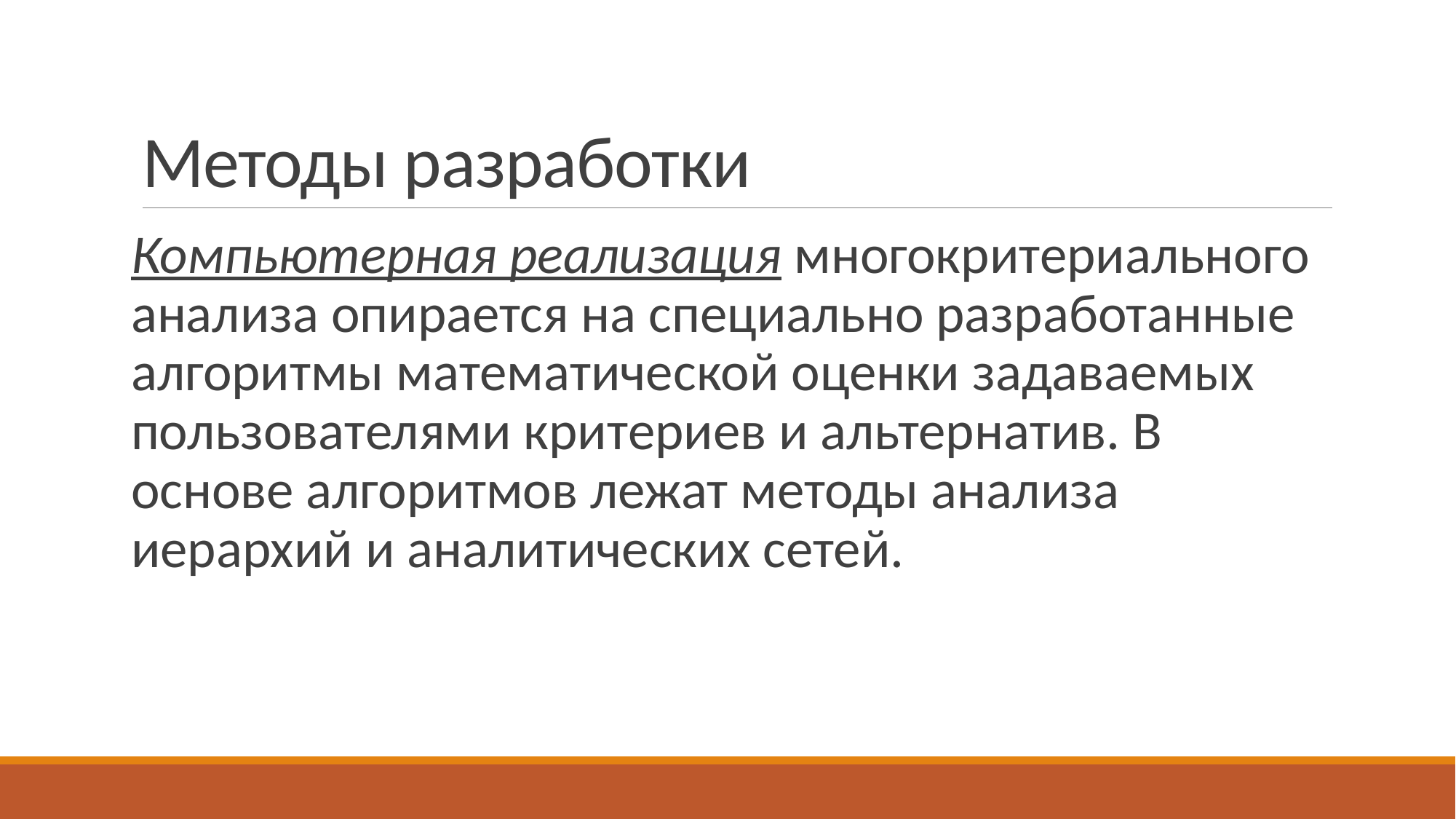

# Методы разработки
Компьютерная реализация многокритериального анализа опирается на специально разработанные алгоритмы математической оценки задаваемых пользователями критериев и альтернатив. В основе алгоритмов лежат методы анализа иерархий и аналитических сетей.